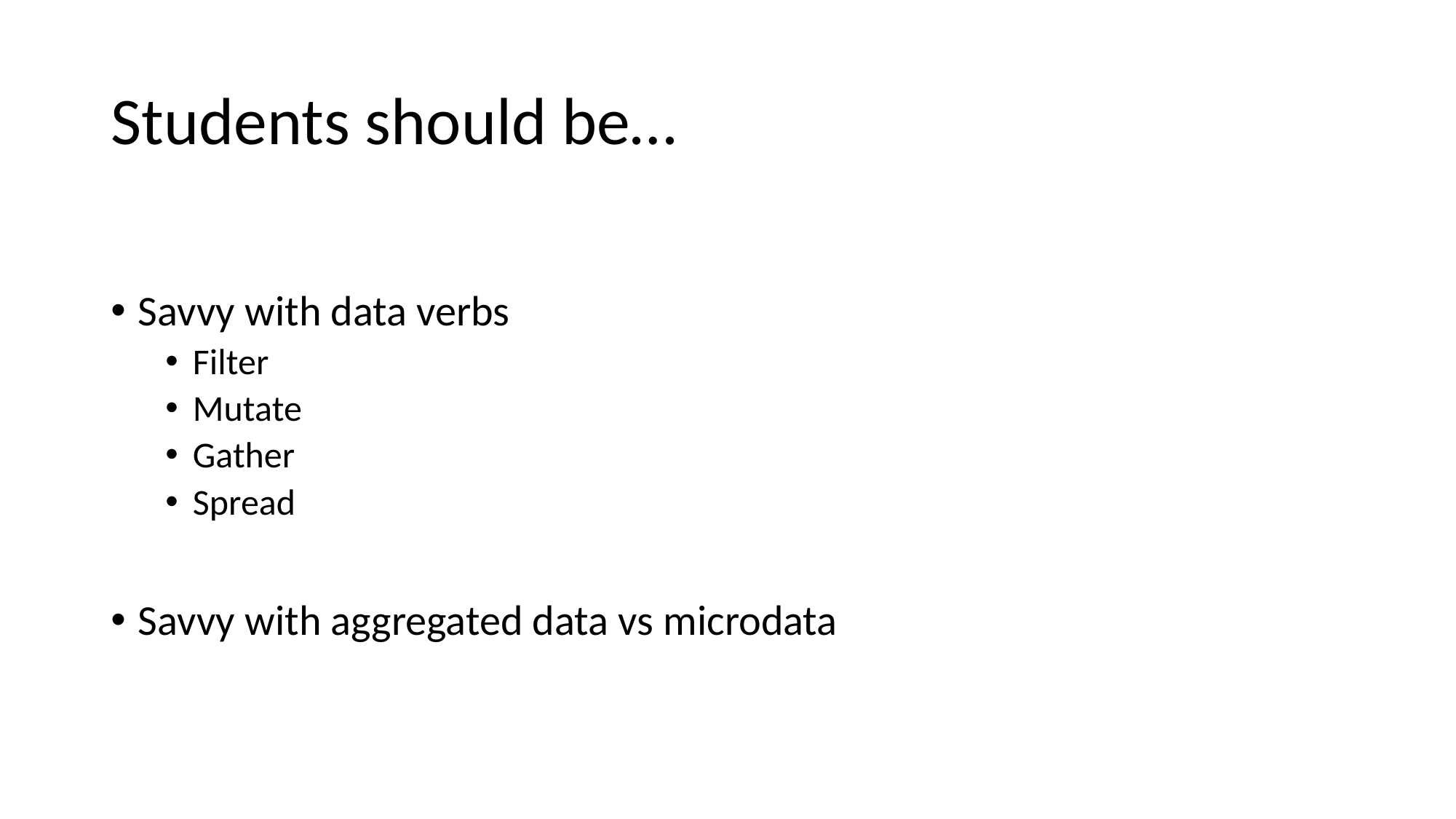

# Students should be…

Savvy with data verbs
Filter
Mutate
Gather
Spread

Savvy with aggregated data vs microdata